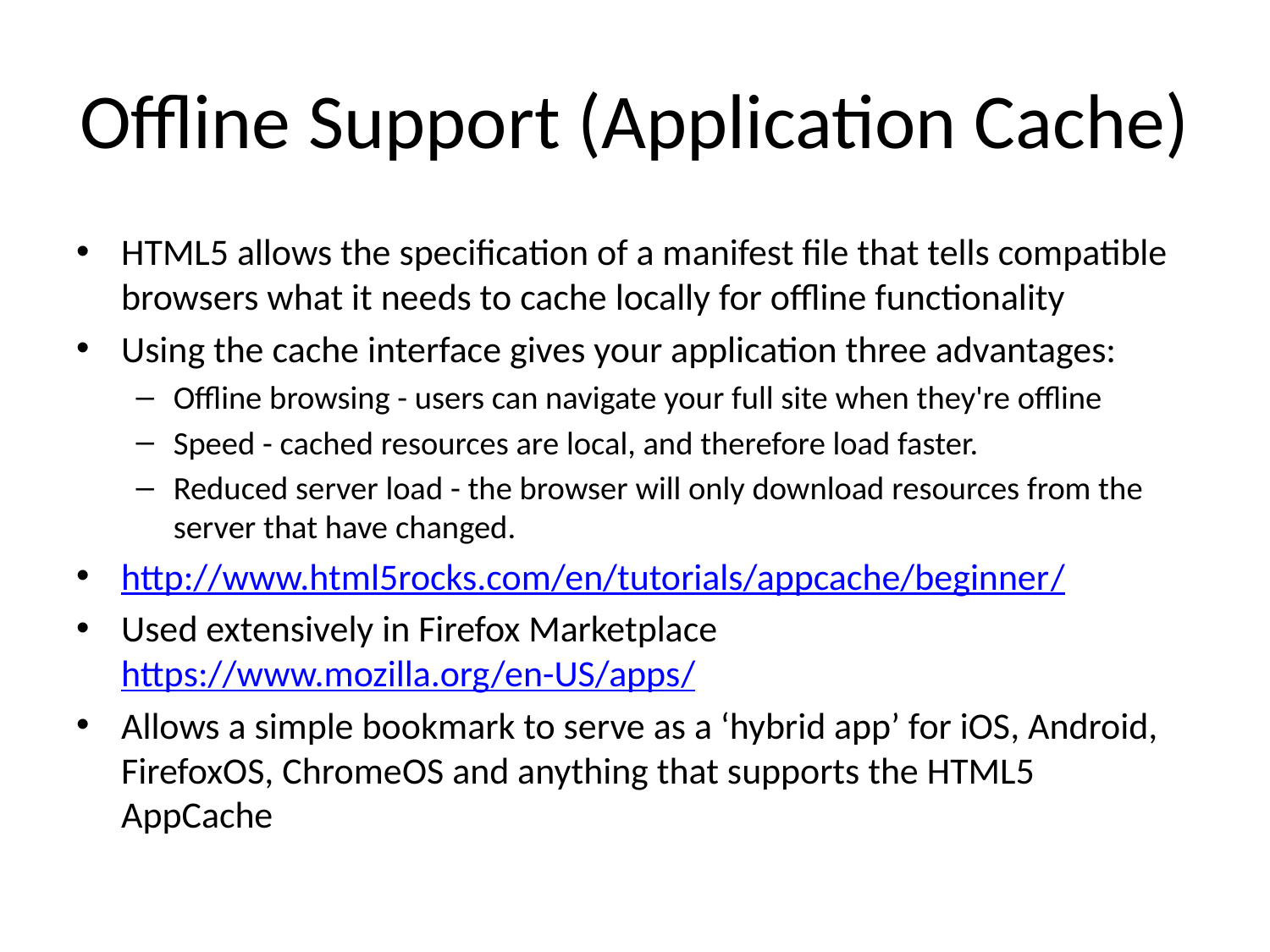

# Offline Support (Application Cache)
HTML5 allows the specification of a manifest file that tells compatible browsers what it needs to cache locally for offline functionality
Using the cache interface gives your application three advantages:
Offline browsing - users can navigate your full site when they're offline
Speed - cached resources are local, and therefore load faster.
Reduced server load - the browser will only download resources from the server that have changed.
http://www.html5rocks.com/en/tutorials/appcache/beginner/
Used extensively in Firefox Marketplace https://www.mozilla.org/en-US/apps/
Allows a simple bookmark to serve as a ‘hybrid app’ for iOS, Android, FirefoxOS, ChromeOS and anything that supports the HTML5 AppCache